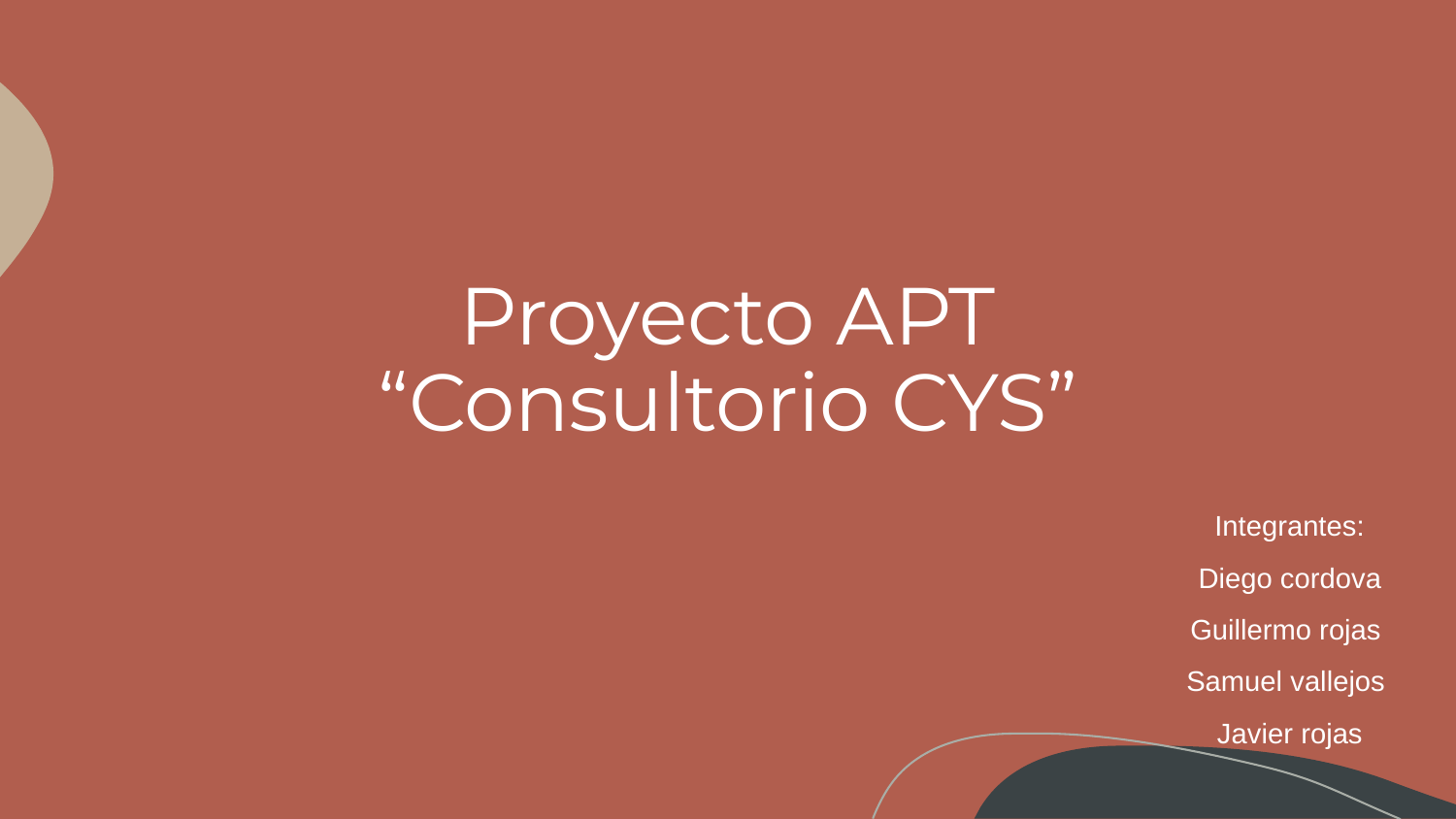

# Proyecto APT
“Consultorio CYS”
Integrantes:
Diego cordova
Guillermo rojas
Samuel vallejos
Javier rojas